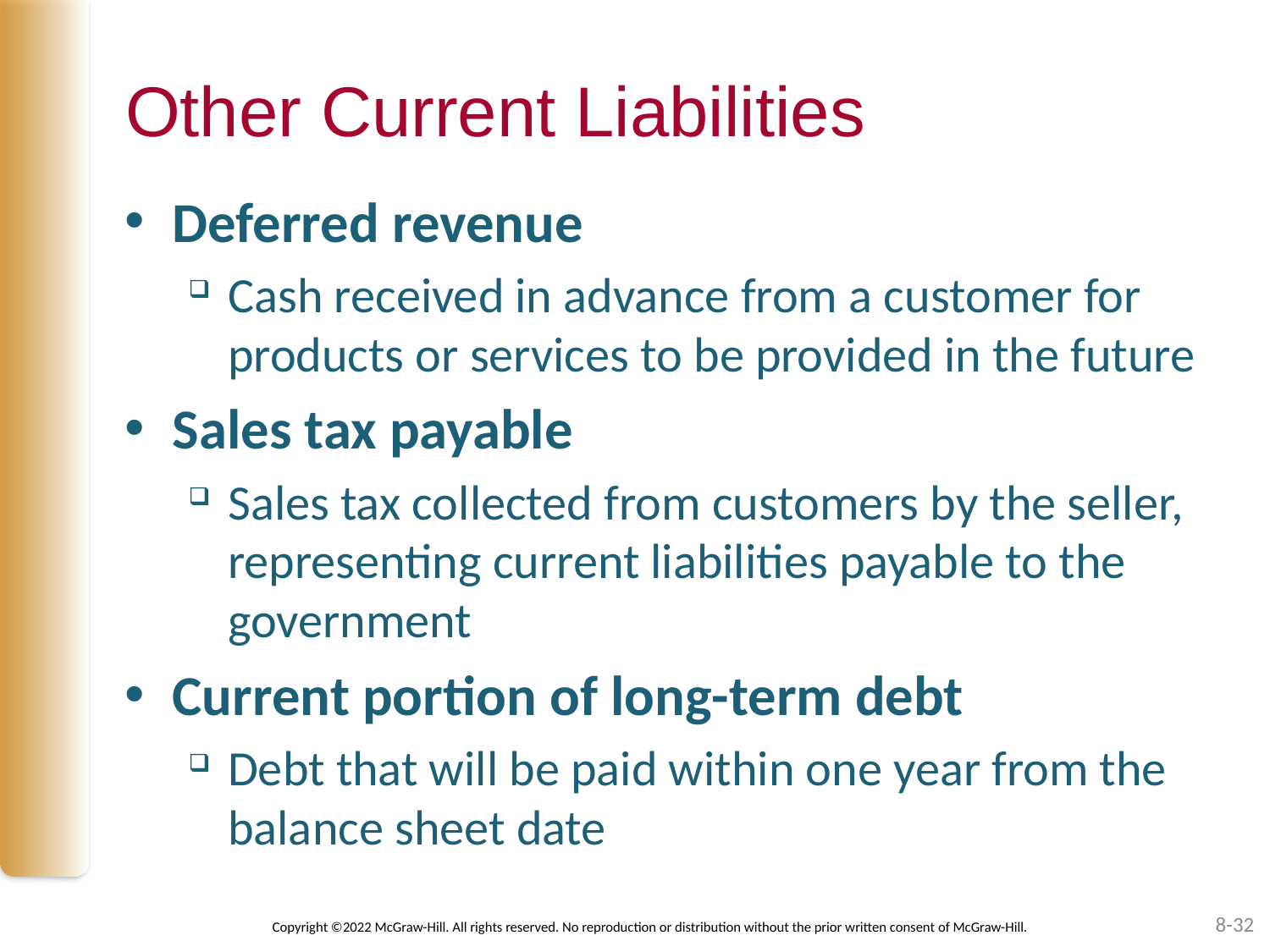

# Other Current Liabilities
Deferred revenue
Cash received in advance from a customer for products or services to be provided in the future
Sales tax payable
Sales tax collected from customers by the seller, representing current liabilities payable to the government
Current portion of long-term debt
Debt that will be paid within one year from the balance sheet date
8-32
Copyright ©2022 McGraw-Hill. All rights reserved. No reproduction or distribution without the prior written consent of McGraw-Hill.